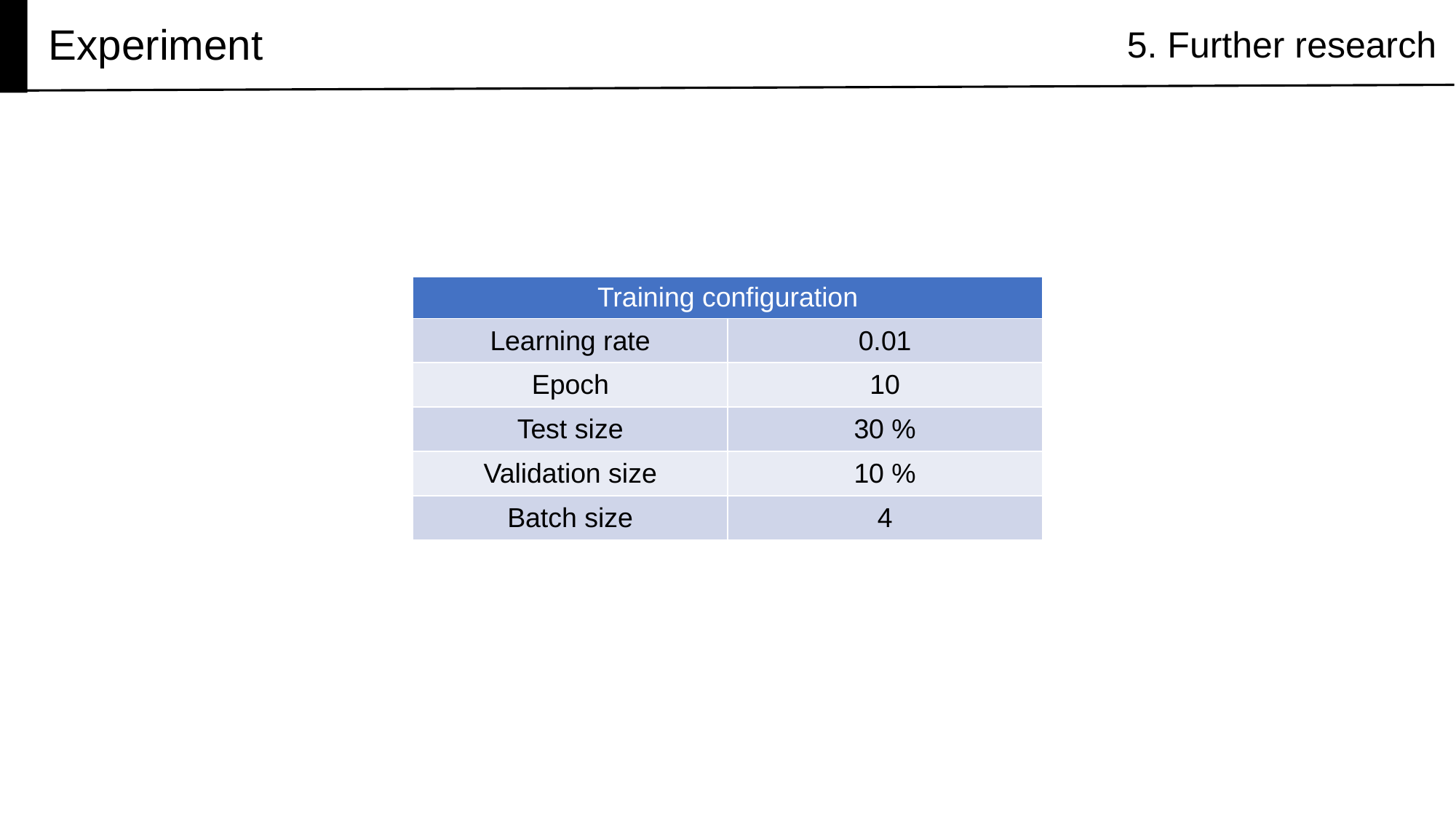

Experiment
5. Further research
| Training configuration |  |
| --- | --- |
| Learning rate | 0.01 |
| Epoch | 10 |
| Test size | 30 % |
| Validation size | 10 % |
| Batch size | 4 |